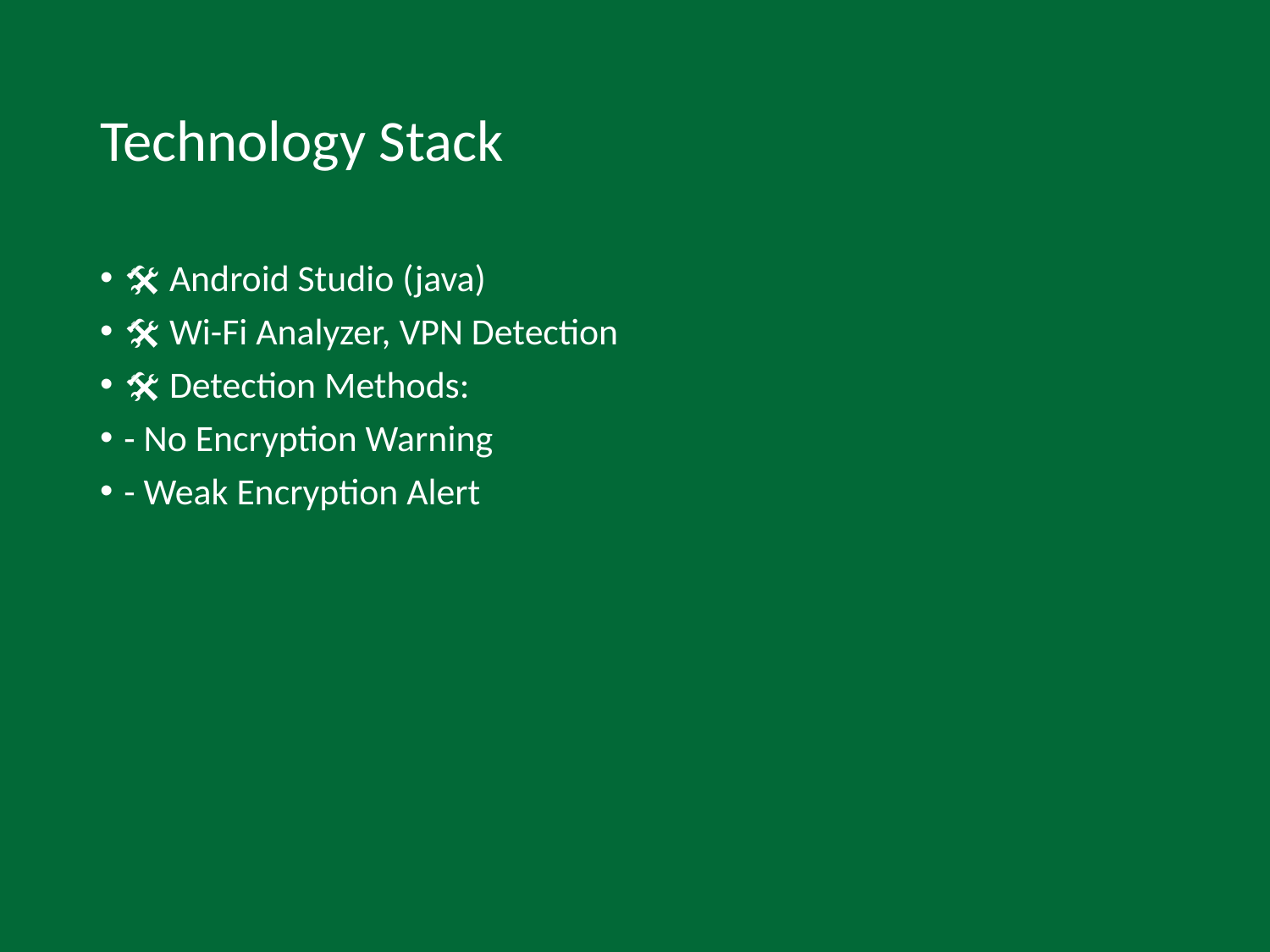

# Technology Stack
🛠️ Android Studio (java)
🛠️ Wi-Fi Analyzer, VPN Detection
🛠️ Detection Methods:
- No Encryption Warning
- Weak Encryption Alert